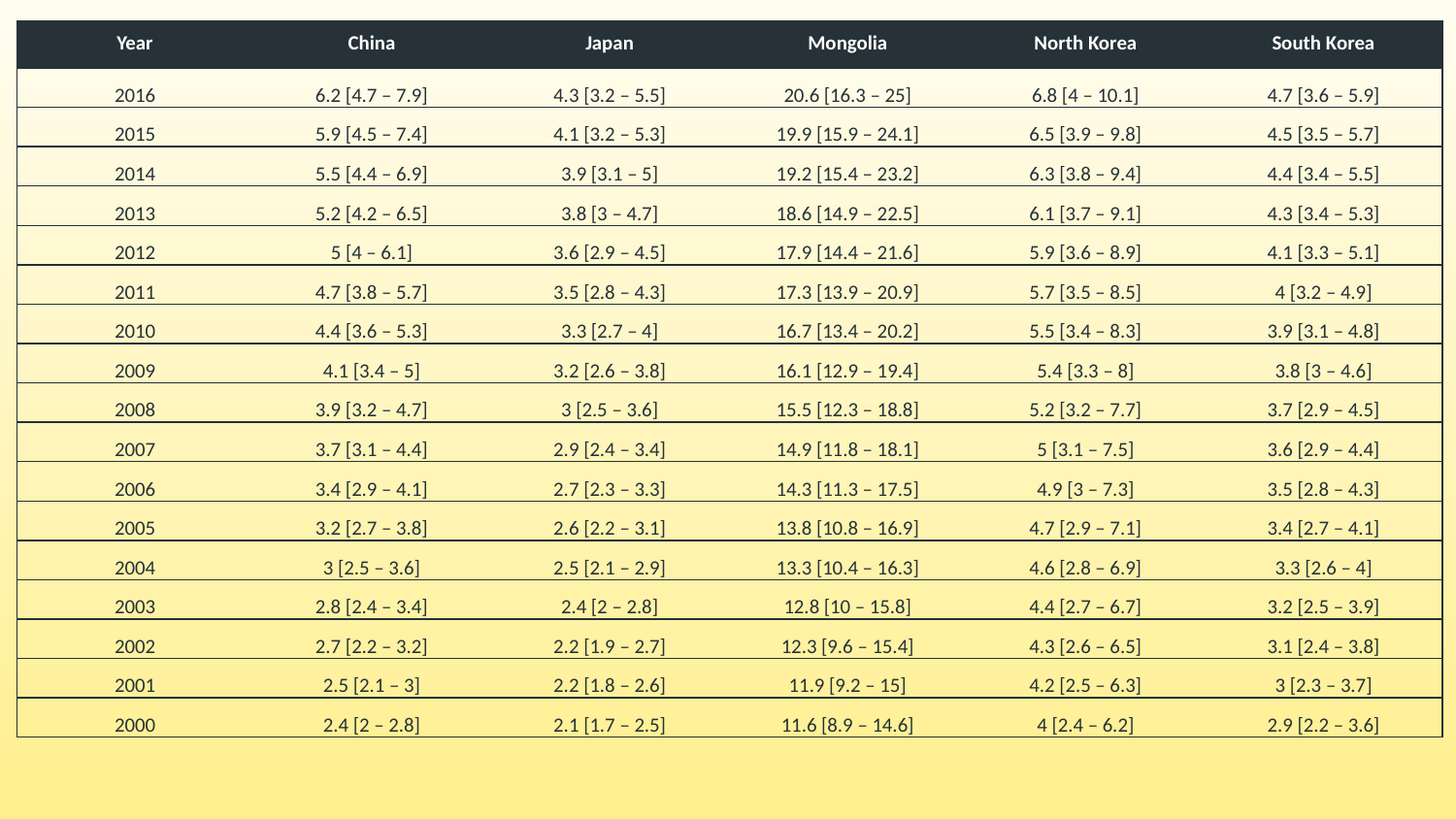

| Year | China | Japan | Mongolia | North Korea | South Korea |
| --- | --- | --- | --- | --- | --- |
| 2016 | 6.2 [4.7 – 7.9] | 4.3 [3.2 – 5.5] | 20.6 [16.3 – 25] | 6.8 [4 – 10.1] | 4.7 [3.6 – 5.9] |
| 2015 | 5.9 [4.5 – 7.4] | 4.1 [3.2 – 5.3] | 19.9 [15.9 – 24.1] | 6.5 [3.9 – 9.8] | 4.5 [3.5 – 5.7] |
| 2014 | 5.5 [4.4 – 6.9] | 3.9 [3.1 – 5] | 19.2 [15.4 – 23.2] | 6.3 [3.8 – 9.4] | 4.4 [3.4 – 5.5] |
| 2013 | 5.2 [4.2 – 6.5] | 3.8 [3 – 4.7] | 18.6 [14.9 – 22.5] | 6.1 [3.7 – 9.1] | 4.3 [3.4 – 5.3] |
| 2012 | 5 [4 – 6.1] | 3.6 [2.9 – 4.5] | 17.9 [14.4 – 21.6] | 5.9 [3.6 – 8.9] | 4.1 [3.3 – 5.1] |
| 2011 | 4.7 [3.8 – 5.7] | 3.5 [2.8 – 4.3] | 17.3 [13.9 – 20.9] | 5.7 [3.5 – 8.5] | 4 [3.2 – 4.9] |
| 2010 | 4.4 [3.6 – 5.3] | 3.3 [2.7 – 4] | 16.7 [13.4 – 20.2] | 5.5 [3.4 – 8.3] | 3.9 [3.1 – 4.8] |
| 2009 | 4.1 [3.4 – 5] | 3.2 [2.6 – 3.8] | 16.1 [12.9 – 19.4] | 5.4 [3.3 – 8] | 3.8 [3 – 4.6] |
| 2008 | 3.9 [3.2 – 4.7] | 3 [2.5 – 3.6] | 15.5 [12.3 – 18.8] | 5.2 [3.2 – 7.7] | 3.7 [2.9 – 4.5] |
| 2007 | 3.7 [3.1 – 4.4] | 2.9 [2.4 – 3.4] | 14.9 [11.8 – 18.1] | 5 [3.1 – 7.5] | 3.6 [2.9 – 4.4] |
| 2006 | 3.4 [2.9 – 4.1] | 2.7 [2.3 – 3.3] | 14.3 [11.3 – 17.5] | 4.9 [3 – 7.3] | 3.5 [2.8 – 4.3] |
| 2005 | 3.2 [2.7 – 3.8] | 2.6 [2.2 – 3.1] | 13.8 [10.8 – 16.9] | 4.7 [2.9 – 7.1] | 3.4 [2.7 – 4.1] |
| 2004 | 3 [2.5 – 3.6] | 2.5 [2.1 – 2.9] | 13.3 [10.4 – 16.3] | 4.6 [2.8 – 6.9] | 3.3 [2.6 – 4] |
| 2003 | 2.8 [2.4 – 3.4] | 2.4 [2 – 2.8] | 12.8 [10 – 15.8] | 4.4 [2.7 – 6.7] | 3.2 [2.5 – 3.9] |
| 2002 | 2.7 [2.2 – 3.2] | 2.2 [1.9 – 2.7] | 12.3 [9.6 – 15.4] | 4.3 [2.6 – 6.5] | 3.1 [2.4 – 3.8] |
| 2001 | 2.5 [2.1 – 3] | 2.2 [1.8 – 2.6] | 11.9 [9.2 – 15] | 4.2 [2.5 – 6.3] | 3 [2.3 – 3.7] |
| 2000 | 2.4 [2 – 2.8] | 2.1 [1.7 – 2.5] | 11.6 [8.9 – 14.6] | 4 [2.4 – 6.2] | 2.9 [2.2 – 3.6] |